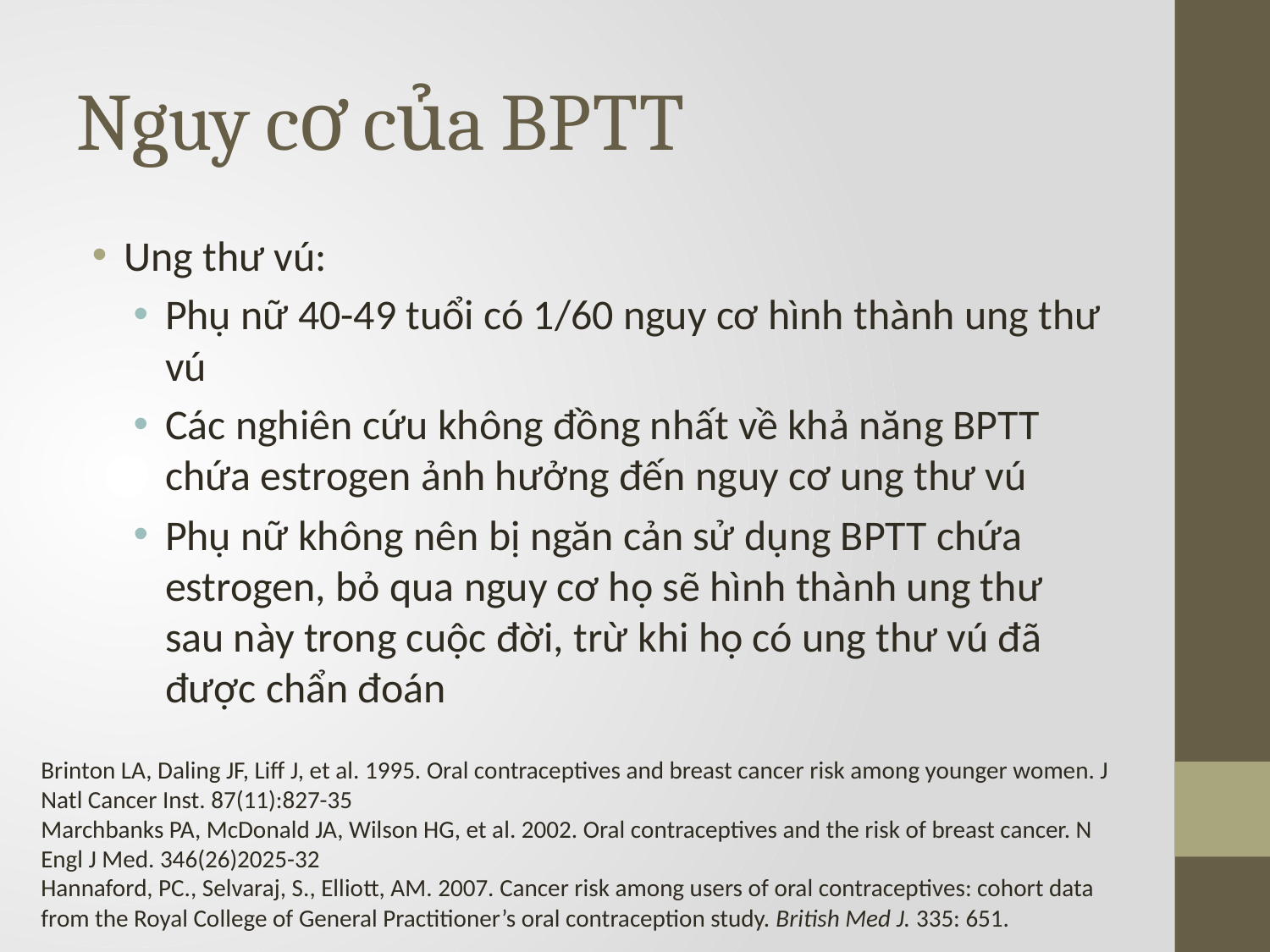

# Nguy cơ của BPTT
Ung thư vú:
Phụ nữ 40-49 tuổi có 1/60 nguy cơ hình thành ung thư vú
Các nghiên cứu không đồng nhất về khả năng BPTT chứa estrogen ảnh hưởng đến nguy cơ ung thư vú
Phụ nữ không nên bị ngăn cản sử dụng BPTT chứa estrogen, bỏ qua nguy cơ họ sẽ hình thành ung thư sau này trong cuộc đời, trừ khi họ có ung thư vú đã được chẩn đoán
Brinton LA, Daling JF, Liff J, et al. 1995. Oral contraceptives and breast cancer risk among younger women. J Natl Cancer Inst. 87(11):827-35
Marchbanks PA, McDonald JA, Wilson HG, et al. 2002. Oral contraceptives and the risk of breast cancer. N Engl J Med. 346(26)2025-32
Hannaford, PC., Selvaraj, S., Elliott, AM. 2007. Cancer risk among users of oral contraceptives: cohort data from the Royal College of General Practitioner’s oral contraception study. British Med J. 335: 651.